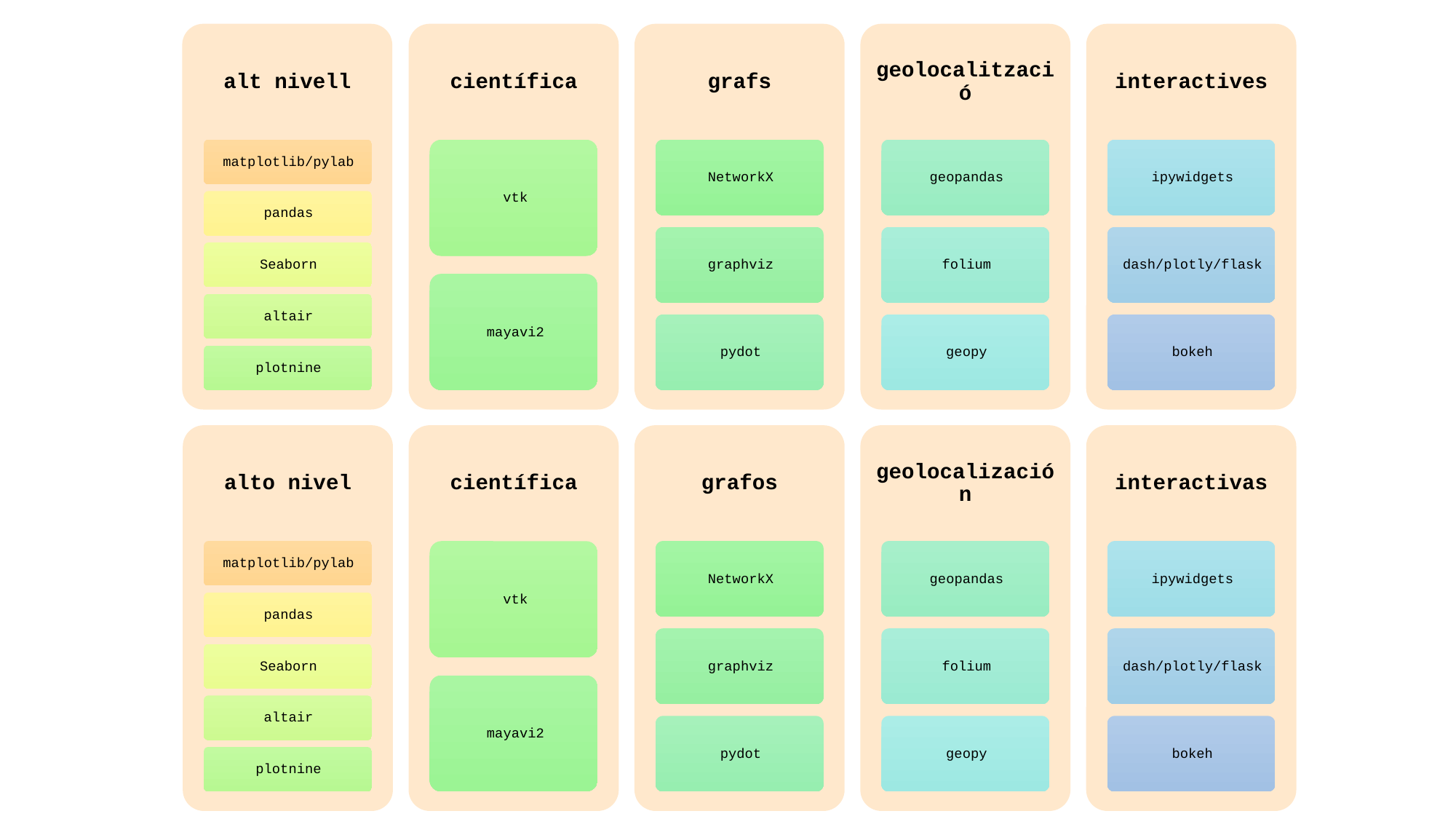

alt nivell
matplotlib/pylab
pandas
Seaborn
altair
plotnine
científica
vtk
mayavi2
grafs
NetworkX
graphviz
pydot
geolocalització
geopandas
folium
geopy
interactives
ipywidgets
dash/plotly/flask
bokeh
alto nivel
matplotlib/pylab
pandas
Seaborn
altair
plotnine
científica
vtk
mayavi2
grafos
NetworkX
graphviz
pydot
geolocalización
geopandas
folium
geopy
interactivas
ipywidgets
dash/plotly/flask
bokeh